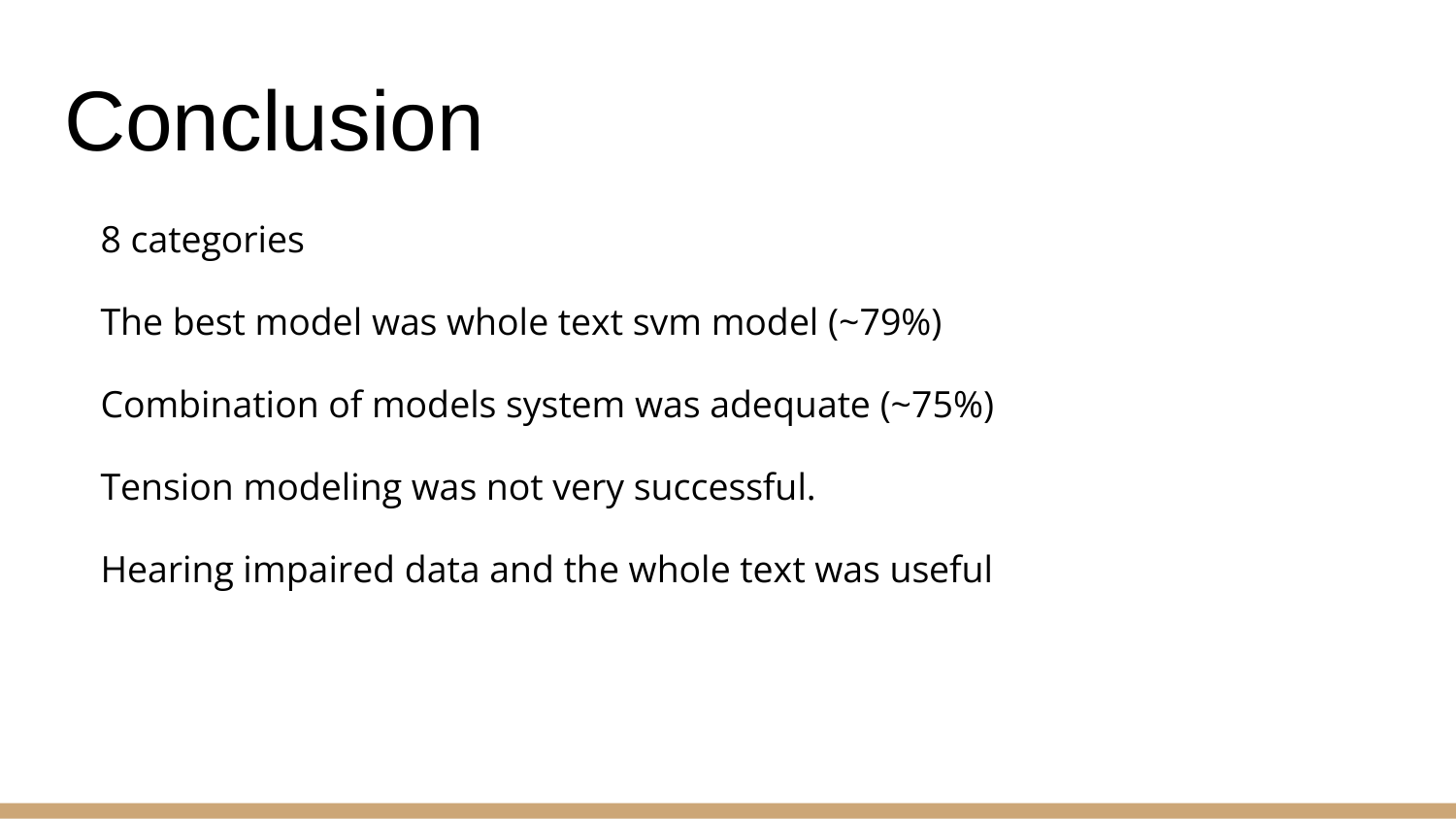

# Conclusion
8 categories
The best model was whole text svm model (~79%)
Combination of models system was adequate (~75%)
Tension modeling was not very successful.
Hearing impaired data and the whole text was useful